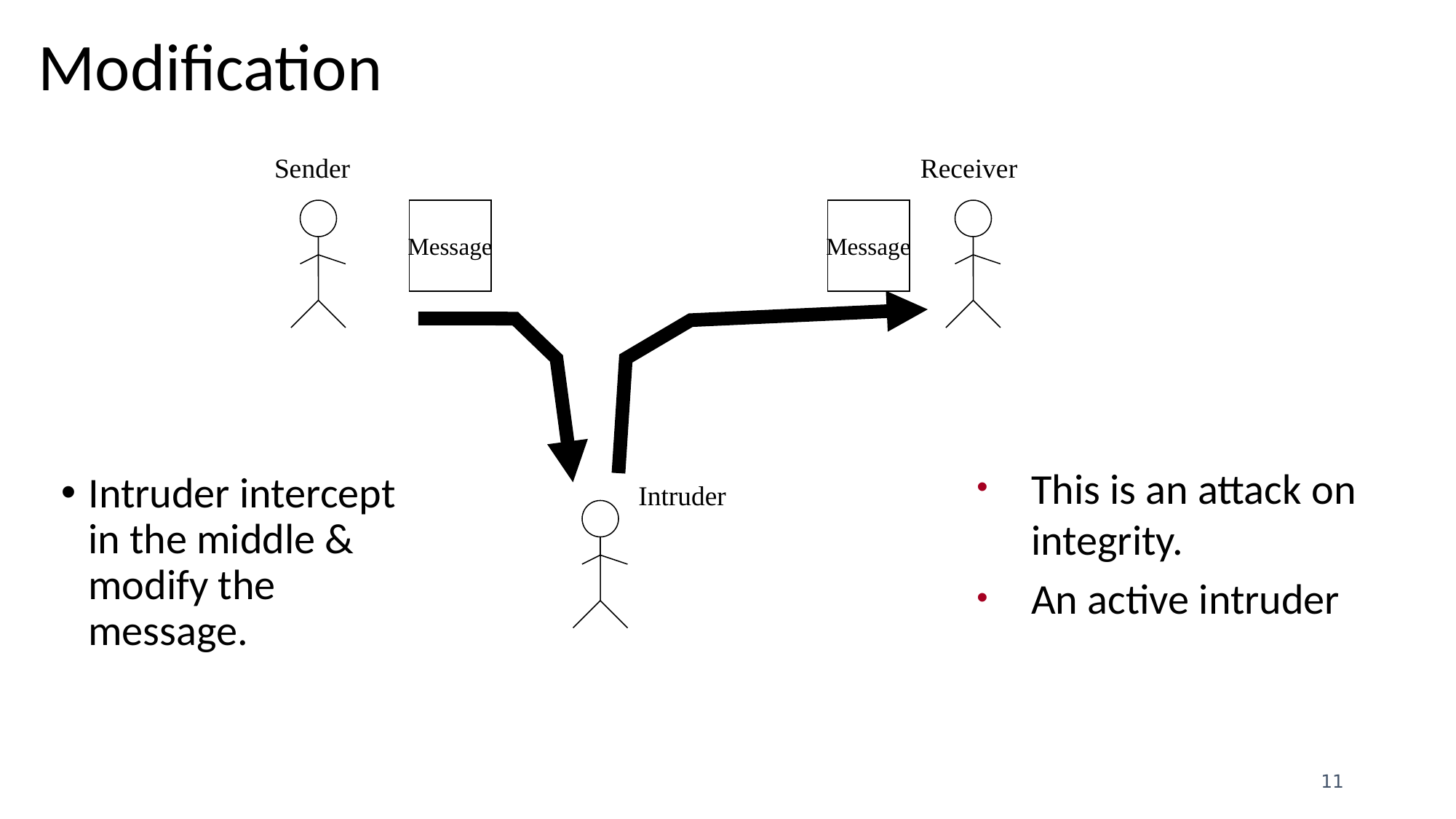

# Modification
Sender
Receiver

Message
Message

This is an attack on integrity.
An active intruder
Intruder intercept in the middle & modify the message.
Intruder

11